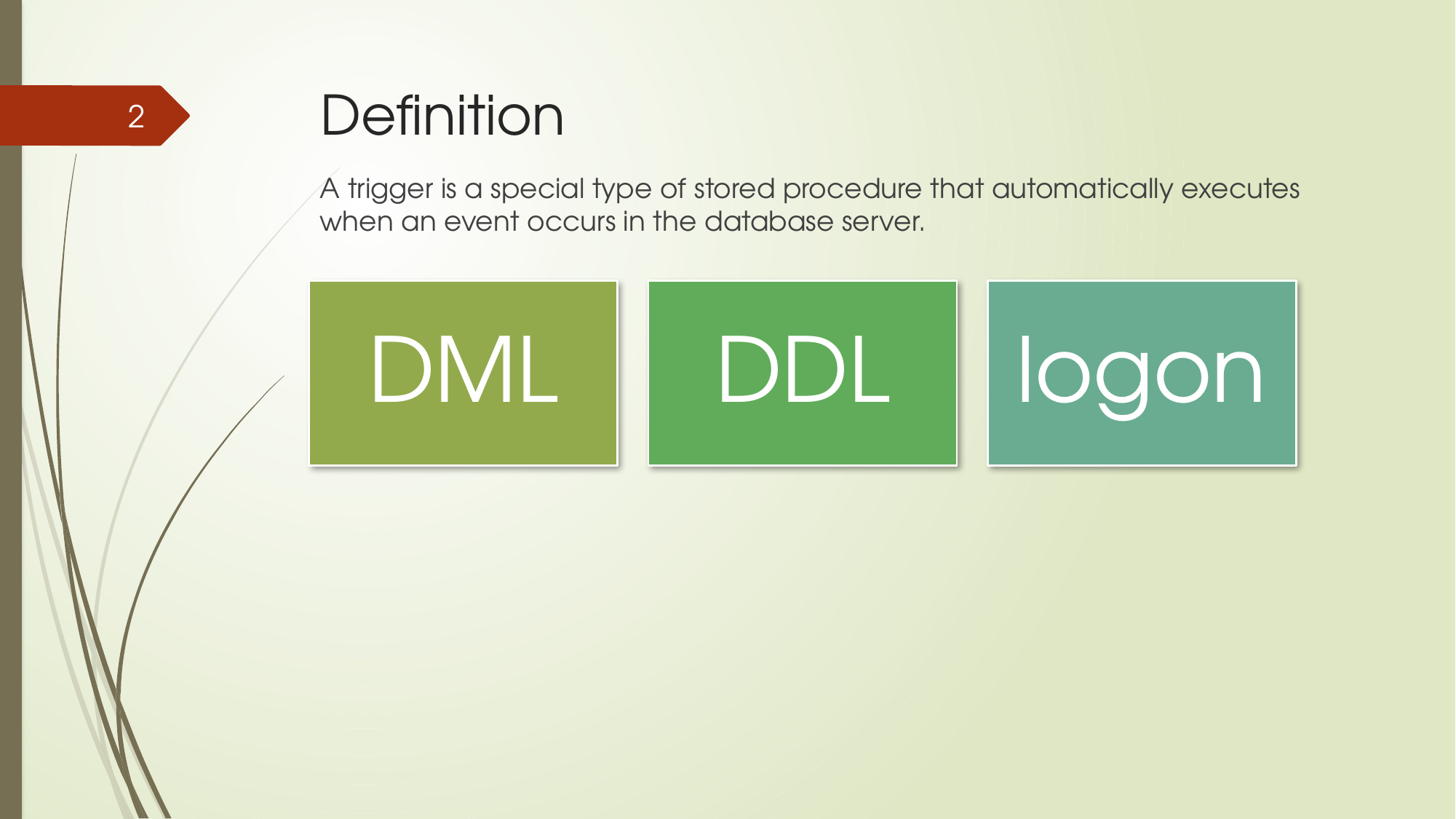

# Definition
2
A trigger is a special type of stored procedure that automatically executes when an event occurs in the database server.

DML
DDL
logon